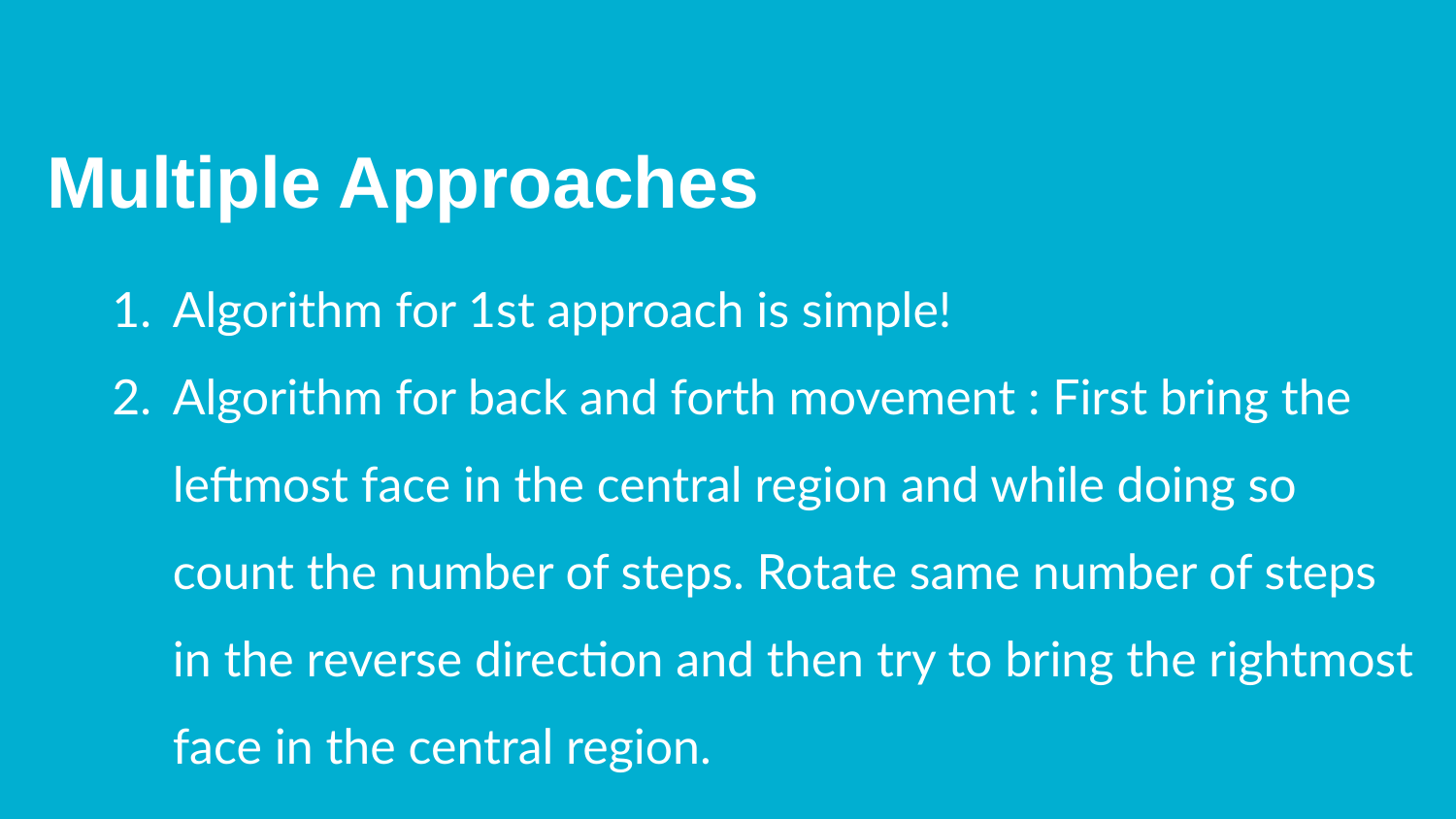

Multiple Approaches
Algorithm for 1st approach is simple!
Algorithm for back and forth movement : First bring the leftmost face in the central region and while doing so count the number of steps. Rotate same number of steps in the reverse direction and then try to bring the rightmost face in the central region.